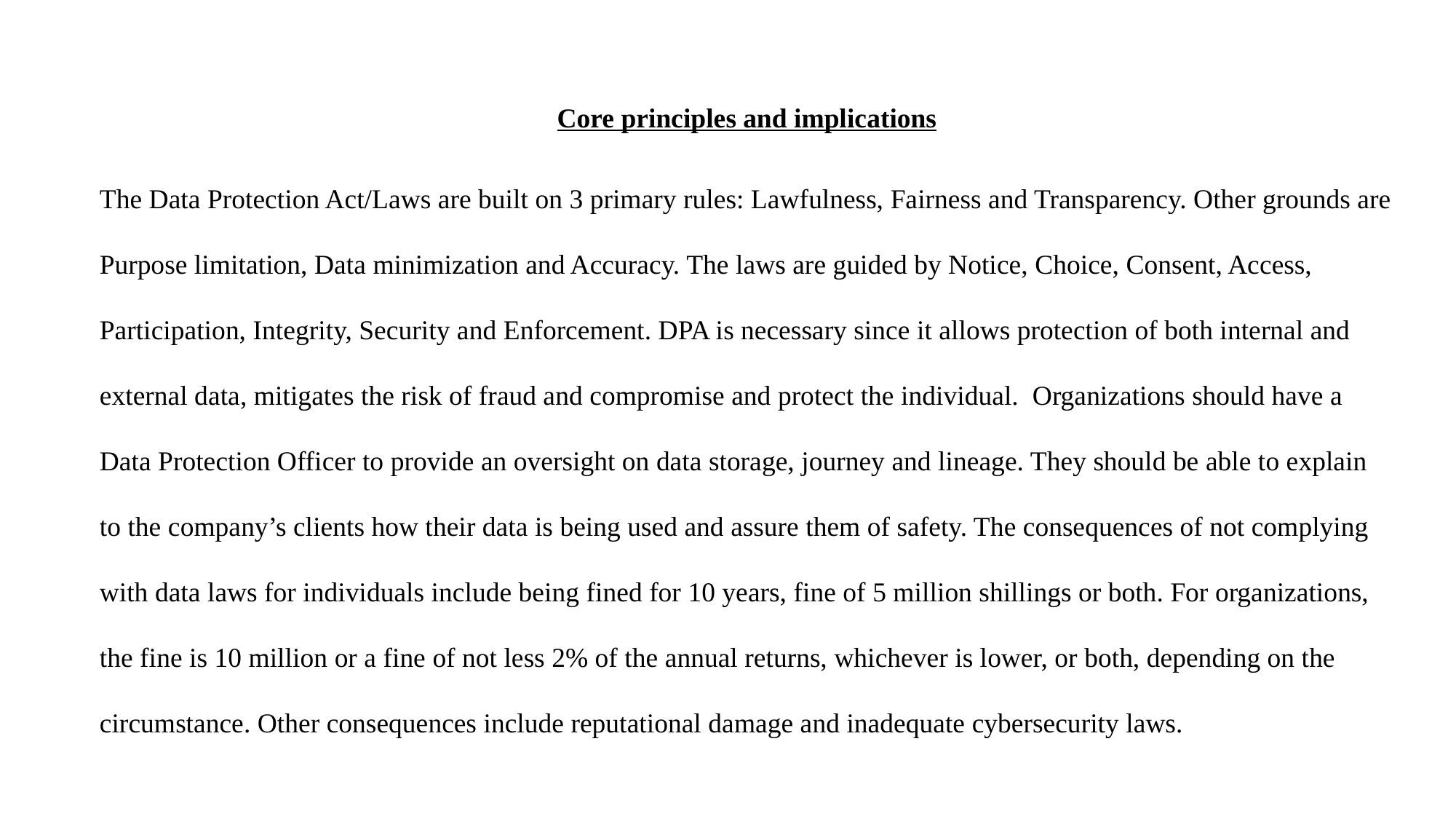

Core principles and implications
The Data Protection Act/Laws are built on 3 primary rules: Lawfulness, Fairness and Transparency. Other grounds are Purpose limitation, Data minimization and Accuracy. The laws are guided by Notice, Choice, Consent, Access, Participation, Integrity, Security and Enforcement. DPA is necessary since it allows protection of both internal and external data, mitigates the risk of fraud and compromise and protect the individual.  Organizations should have a Data Protection Officer to provide an oversight on data storage, journey and lineage. They should be able to explain to the company’s clients how their data is being used and assure them of safety. The consequences of not complying with data laws for individuals include being fined for 10 years, fine of 5 million shillings or both. For organizations, the fine is 10 million or a fine of not less 2% of the annual returns, whichever is lower, or both, depending on the circumstance. Other consequences include reputational damage and inadequate cybersecurity laws.